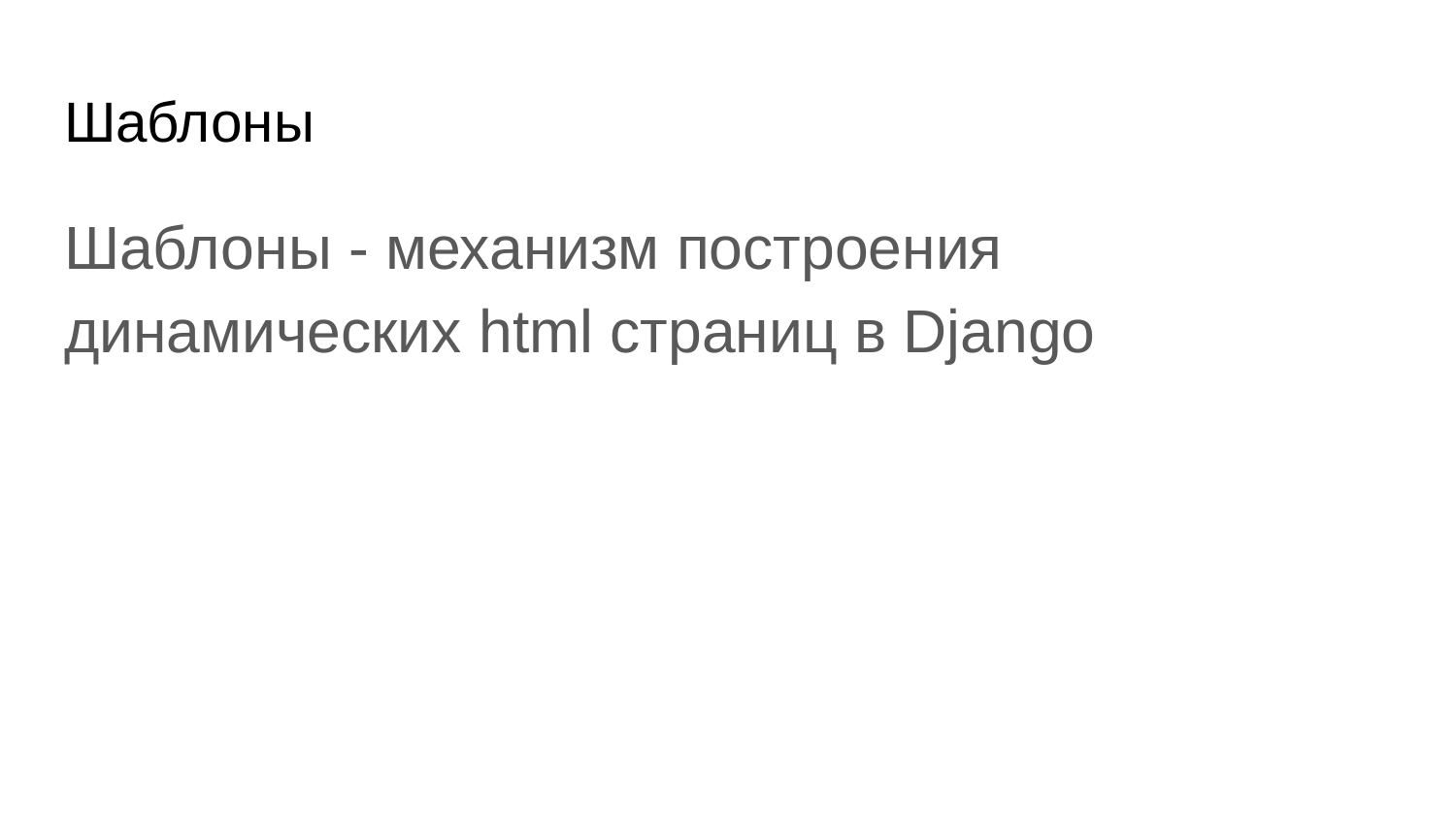

# Шаблоны
Шаблоны - механизм построения динамических html страниц в Django